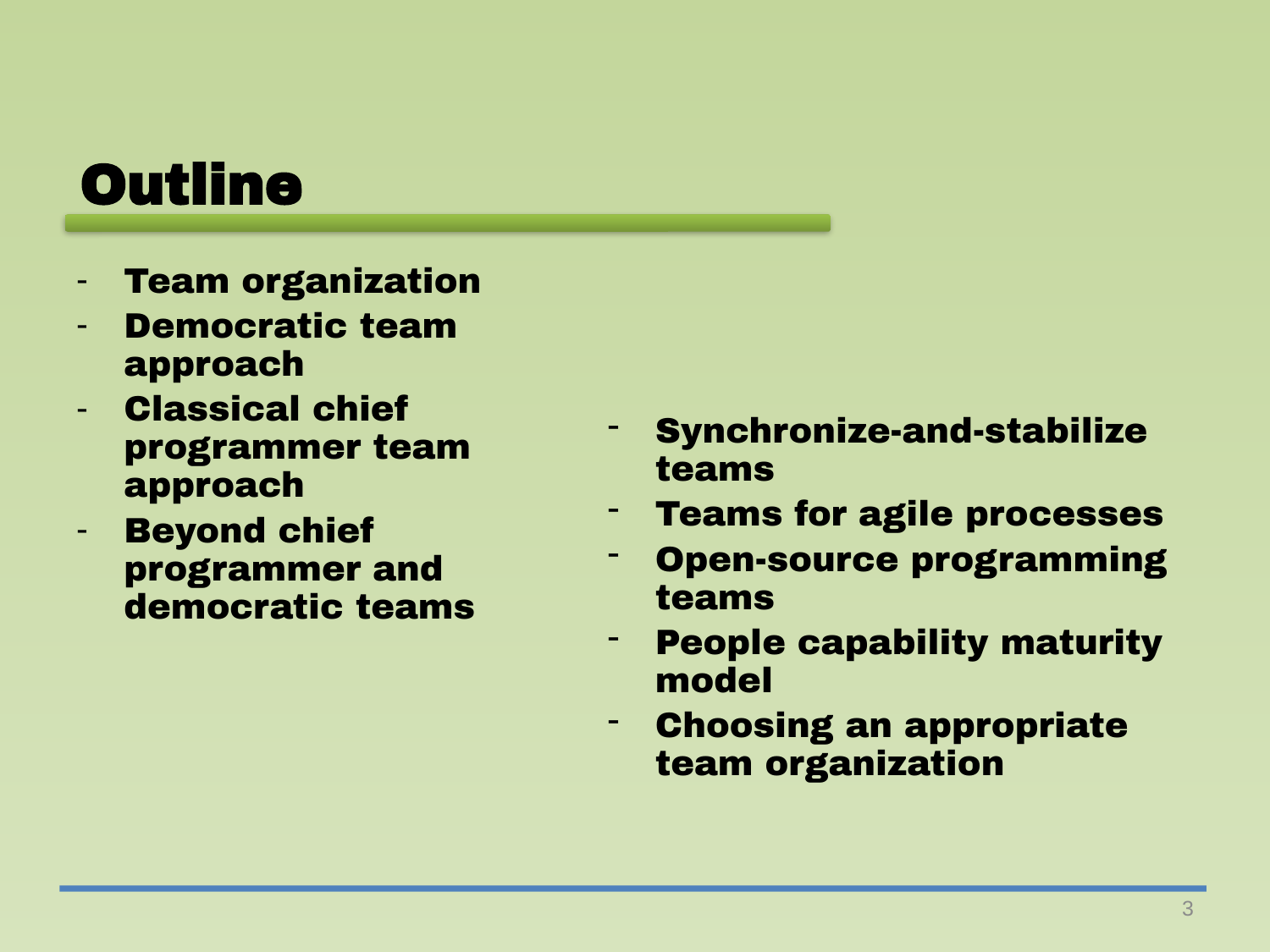

Outline

Team organization
Democratic team approach
Classical chief programmer team approach
Beyond chief programmer and democratic teams
Synchronize-and-stabilize teams
Teams for agile processes
Open-source programming teams
People capability maturity model
Choosing an appropriate team organization
3